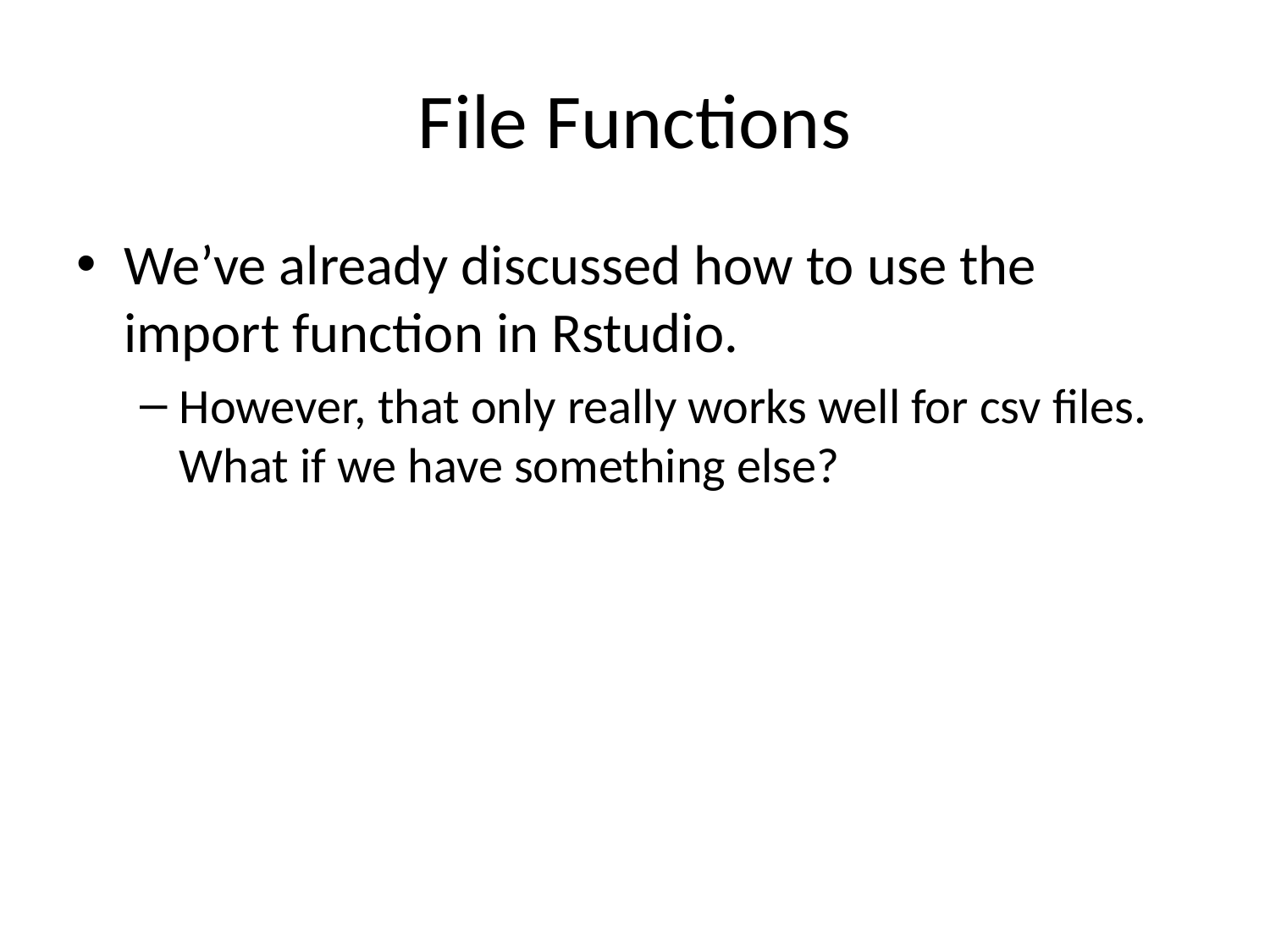

# File Functions
We’ve already discussed how to use the import function in Rstudio.
However, that only really works well for csv files.  What if we have something else?